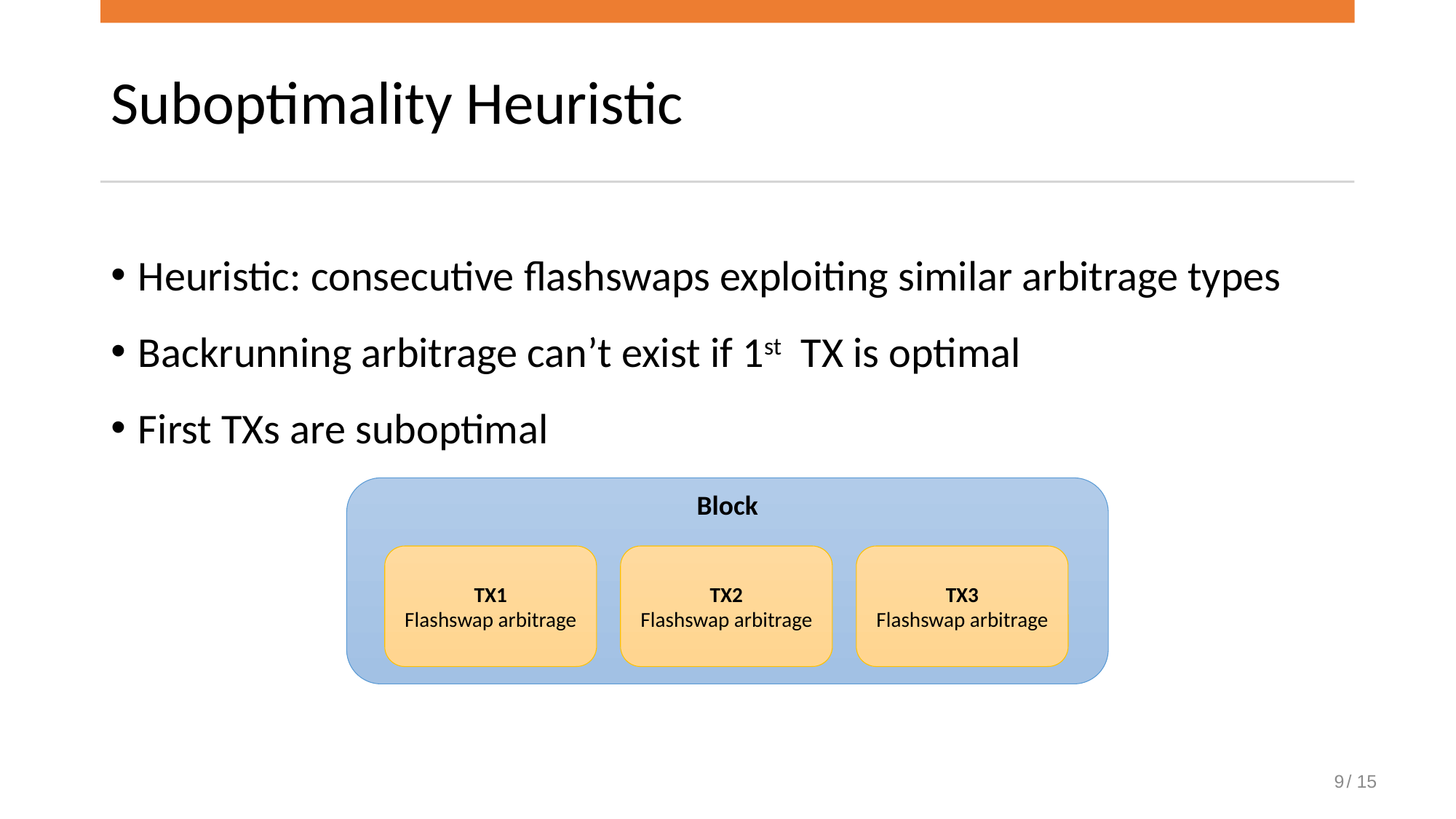

# Suboptimality Heuristic

Heuristic: consecutive flashswaps exploiting similar arbitrage types
Backrunning arbitrage can’t exist if 1st  TX is optimal
First TXs are suboptimal
Block

TX1
Flashswap arbitrage
TX2
Flashswap arbitrage
TX3
Flashswap arbitrage
9
/ 15